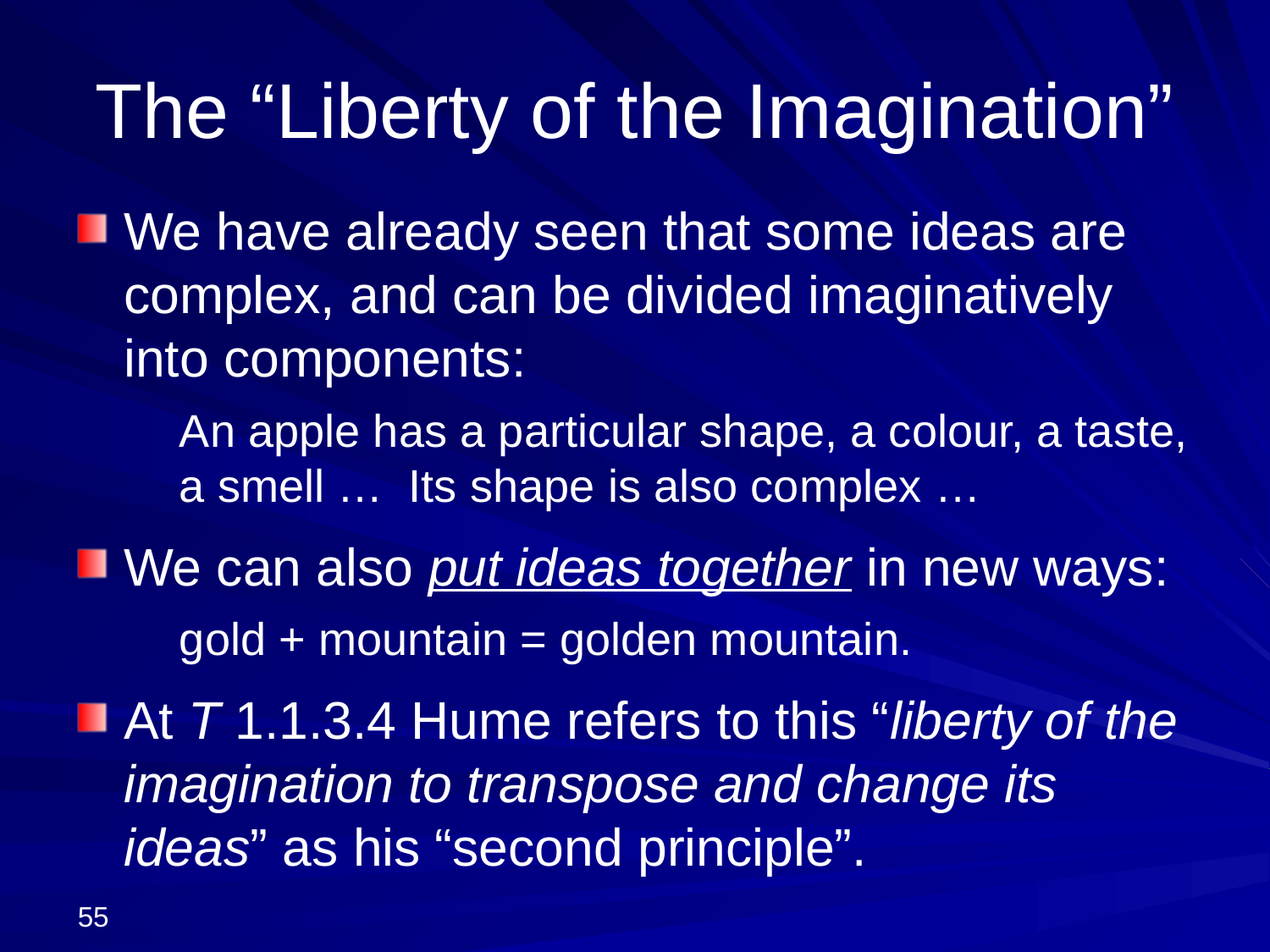

# The “Liberty of the Imagination”
We have already seen that some ideas are complex, and can be divided imaginatively into components:
	An apple has a particular shape, a colour, a taste, a smell …  Its shape is also complex …
We can also put ideas together in new ways:
	gold + mountain = golden mountain.
At T 1.1.3.4 Hume refers to this “liberty of the imagination to transpose and change its ideas” as his “second principle”.
55